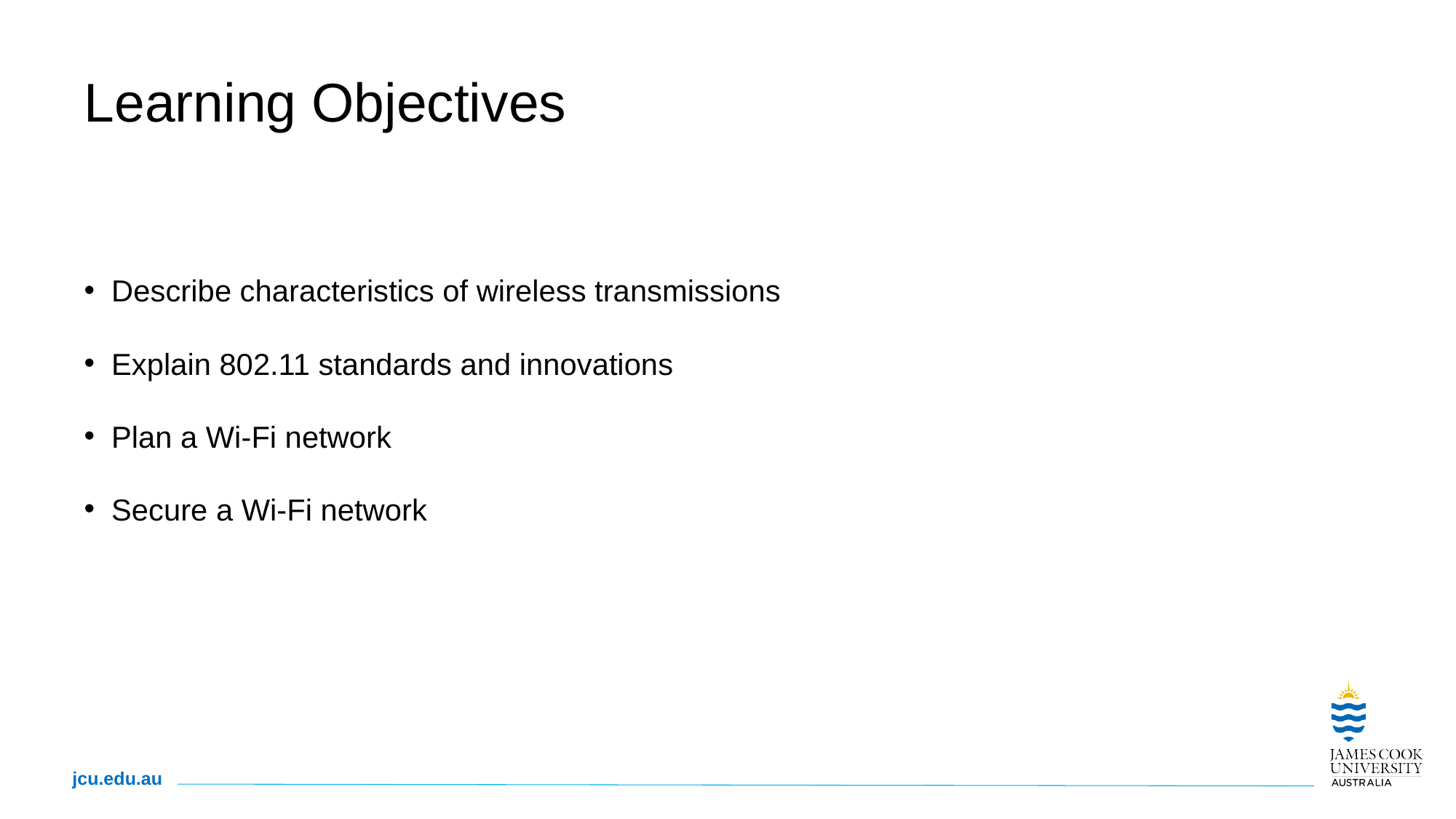

# Learning Objectives

Describe characteristics of wireless transmissions

Explain 802.11 standards and innovations

Plan a Wi-Fi network

Secure a Wi-Fi network